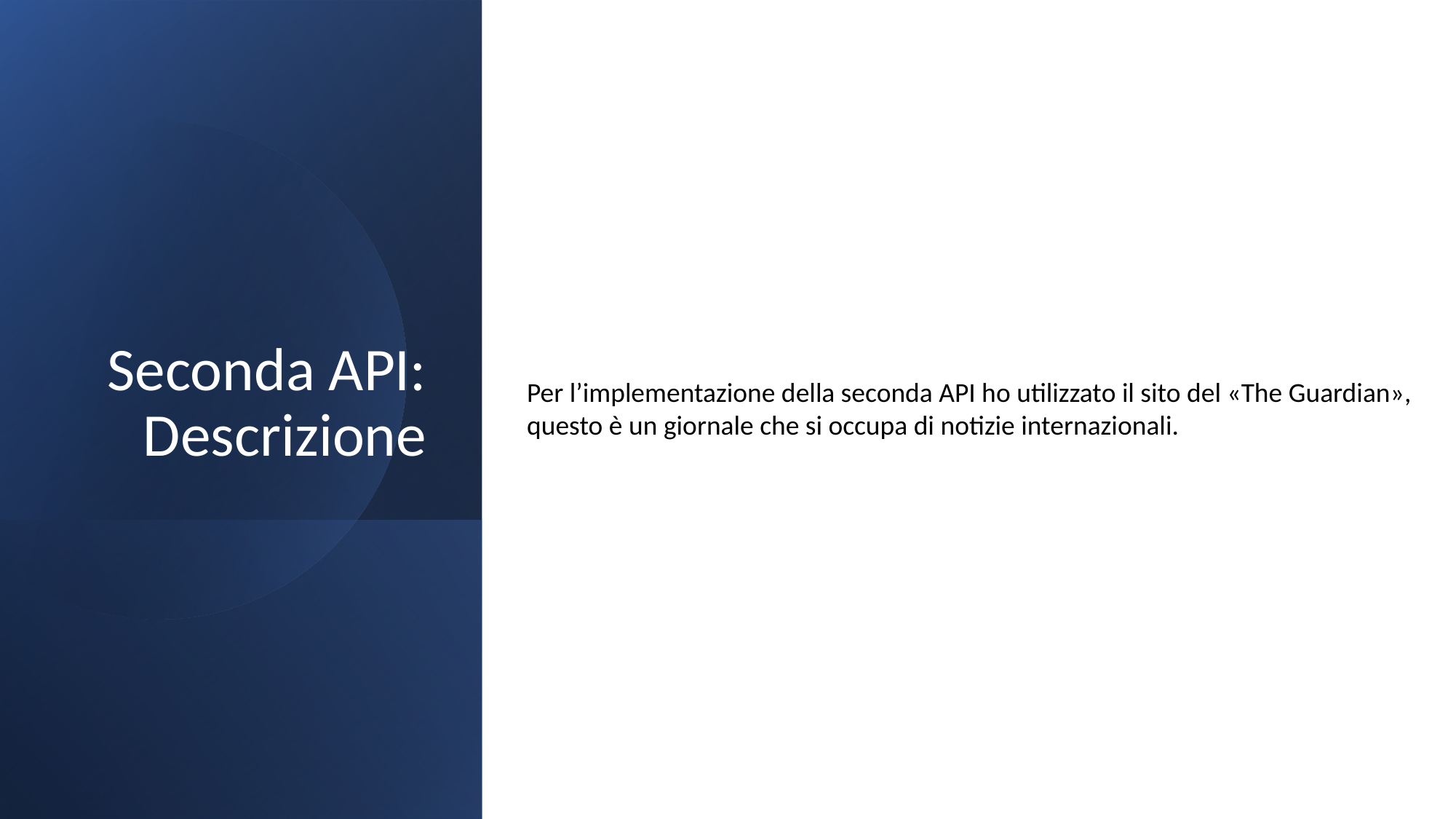

# Seconda API: Descrizione

Per l’implementazione della seconda API ho utilizzato il sito del «The Guardian», questo è un giornale che si occupa di notizie internazionali.